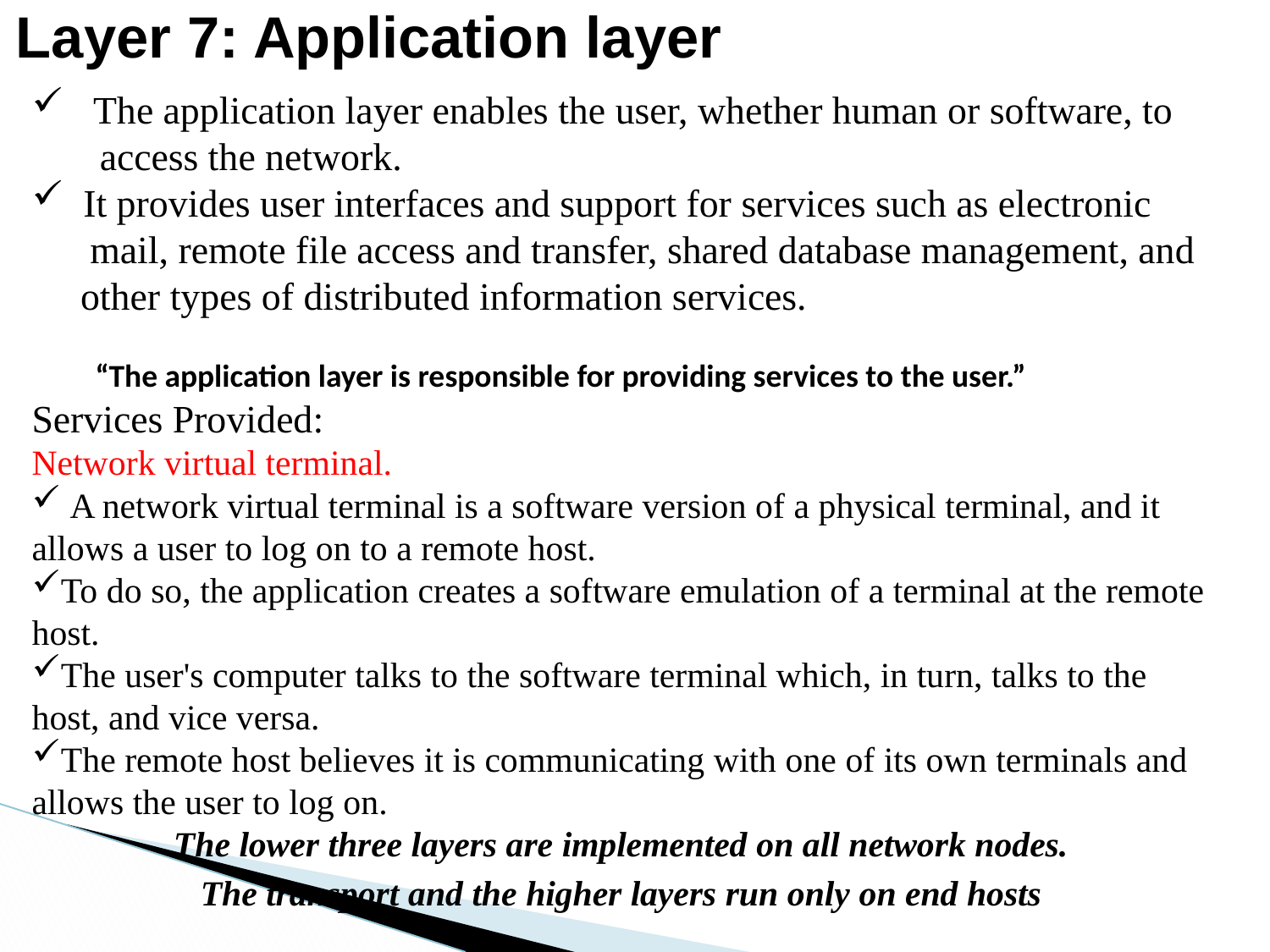

# Layer 7: Application layer
   The application layer enables the user, whether human or software, to
       access the network.
  It provides user interfaces and support for services such as electronic
      mail, remote file access and transfer, shared database management, and
     other types of distributed information services.

“The application layer is responsible for providing services to the user.”
Services Provided:
Network virtual terminal.
 A network virtual terminal is a software version of a physical terminal, and it allows a user to log on to a remote host.
To do so, the application creates a software emulation of a terminal at the remote host.
The user's computer talks to the software terminal which, in turn, talks to the host, and vice versa.
The remote host believes it is communicating with one of its own terminals and allows the user to log on.
The lower three layers are implemented on all network nodes.
The transport and the higher layers run only on end hosts